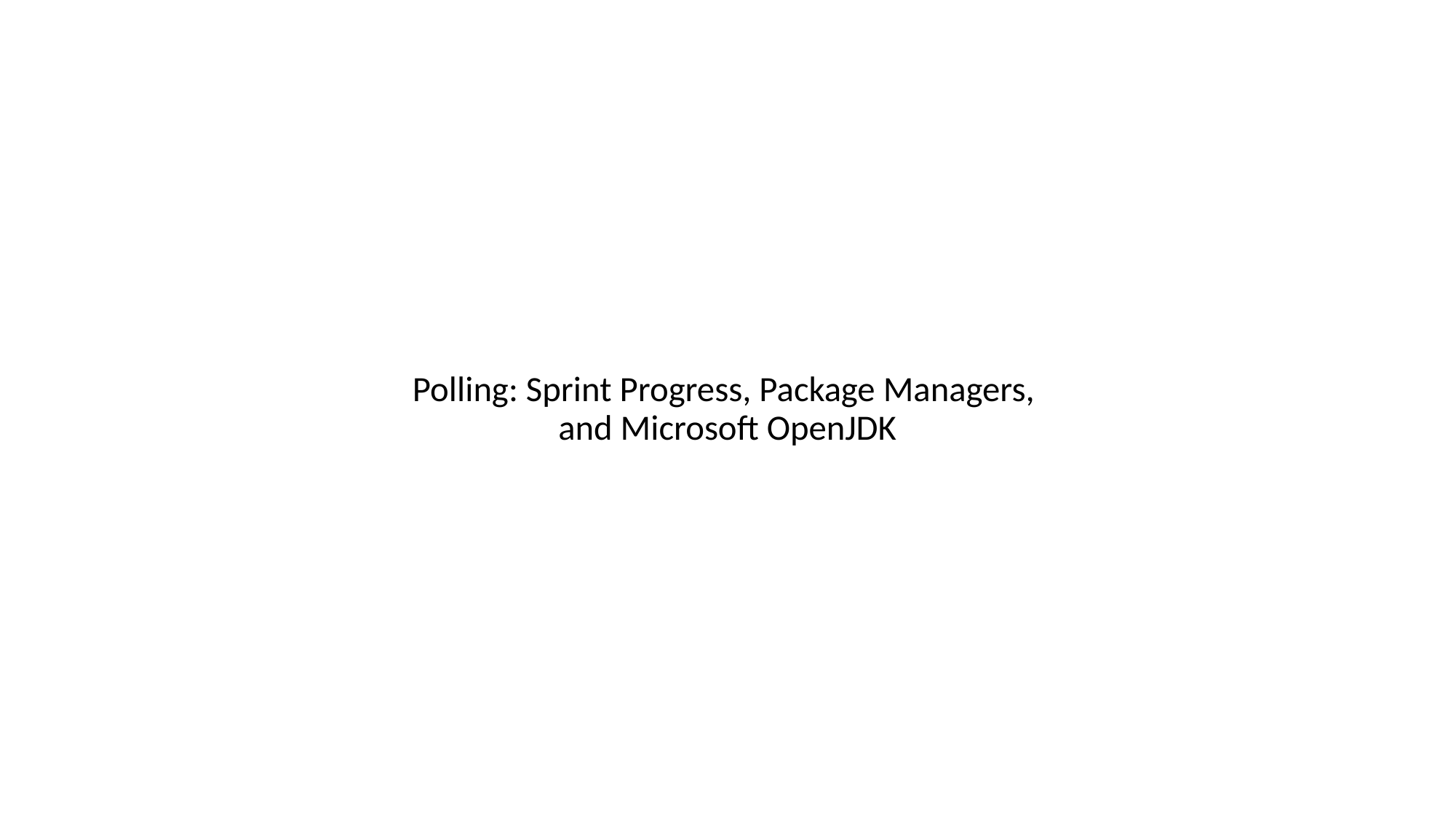

# Polling: Sprint Progress, Package Managers, and Microsoft OpenJDK